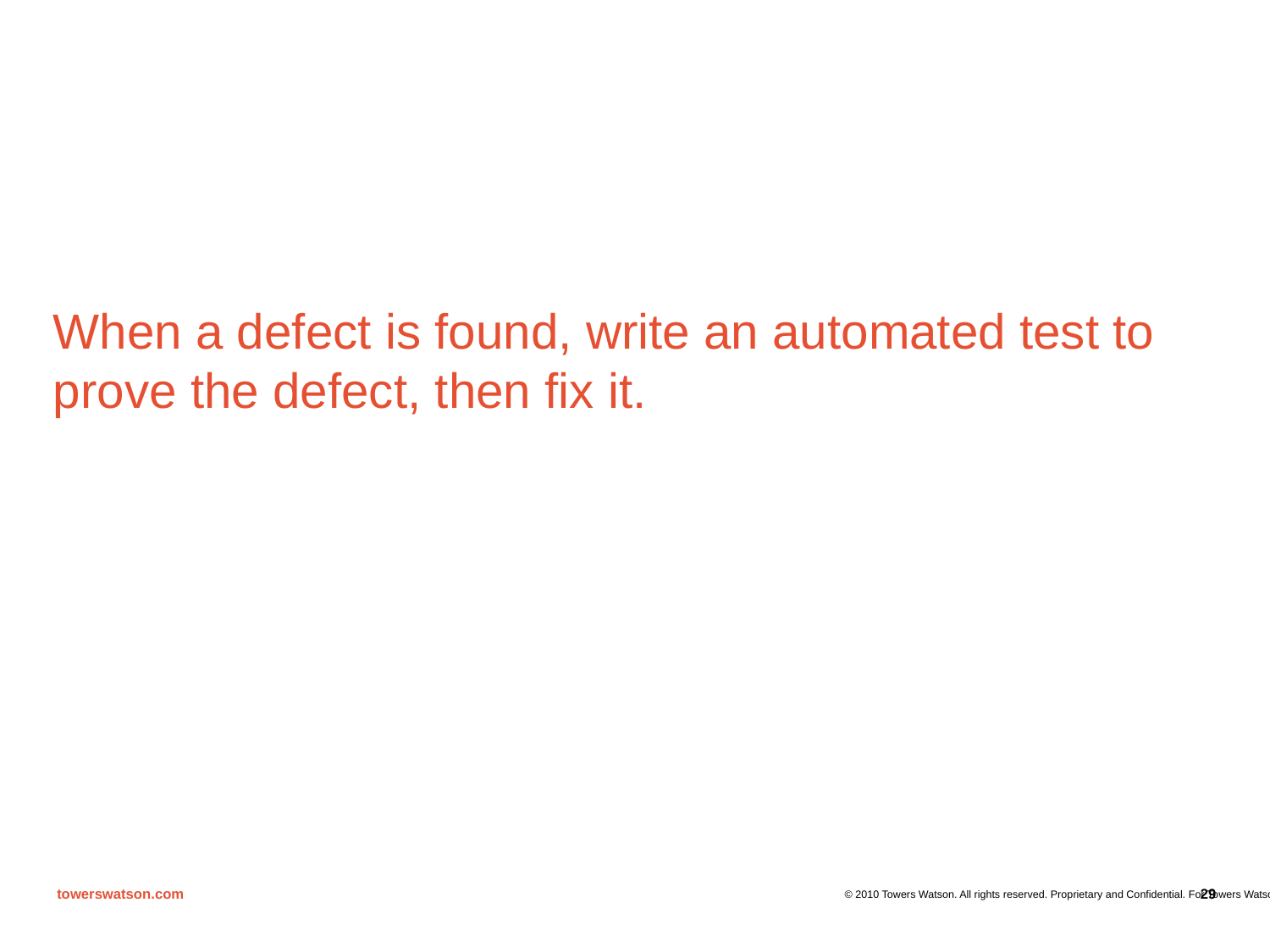

When a defect is found, write an automated test to prove the defect, then fix it.
29